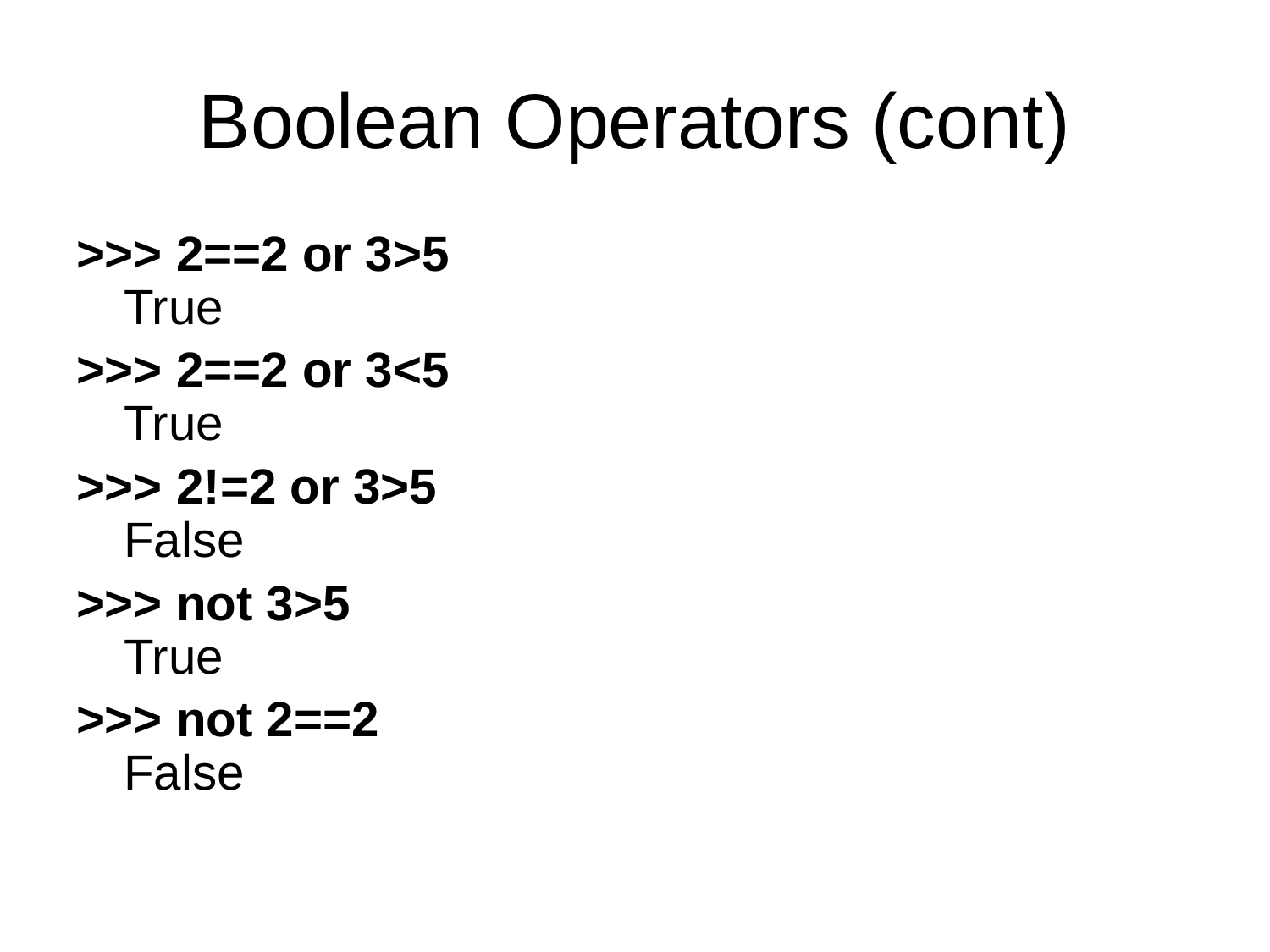

# Boolean Operators (cont)
>>> 2==2 or 3>5
True
>>> 2==2 or 3<5
True
>>> 2!=2 or 3>5
False
>>> not 3>5
True
>>> not 2==2
False